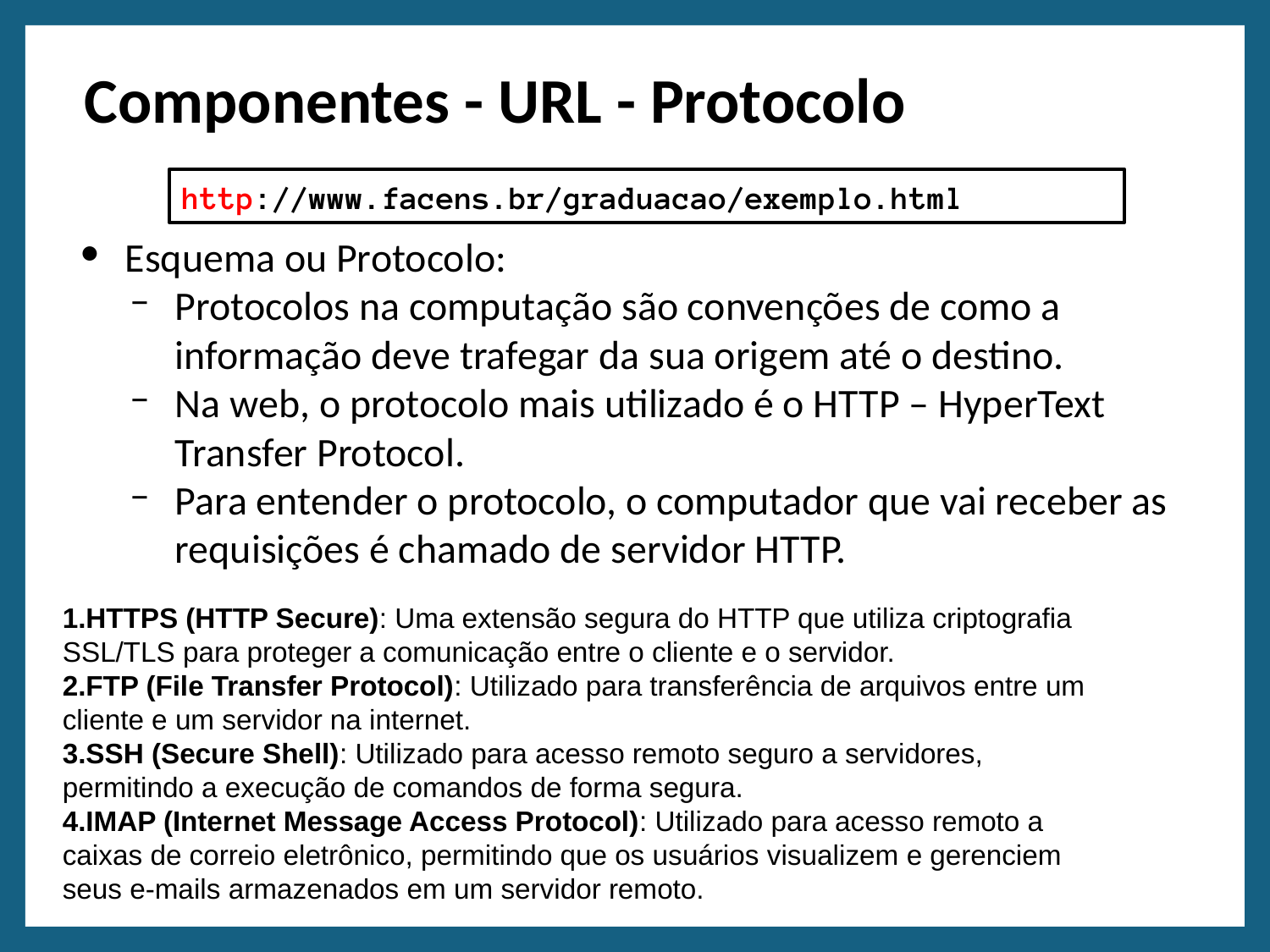

# Componentes - URL - Protocolo
http://www.facens.br/graduacao/exemplo.html
Esquema ou Protocolo:
Protocolos na computação são convenções de como a informação deve trafegar da sua origem até o destino.
Na web, o protocolo mais utilizado é o HTTP – HyperText Transfer Protocol.
Para entender o protocolo, o computador que vai receber as requisições é chamado de servidor HTTP.

HTTPS (HTTP Secure): Uma extensão segura do HTTP que utiliza criptografia SSL/TLS para proteger a comunicação entre o cliente e o servidor.
FTP (File Transfer Protocol): Utilizado para transferência de arquivos entre um cliente e um servidor na internet.
SSH (Secure Shell): Utilizado para acesso remoto seguro a servidores, permitindo a execução de comandos de forma segura.
IMAP (Internet Message Access Protocol): Utilizado para acesso remoto a caixas de correio eletrônico, permitindo que os usuários visualizem e gerenciem seus e-mails armazenados em um servidor remoto.
19